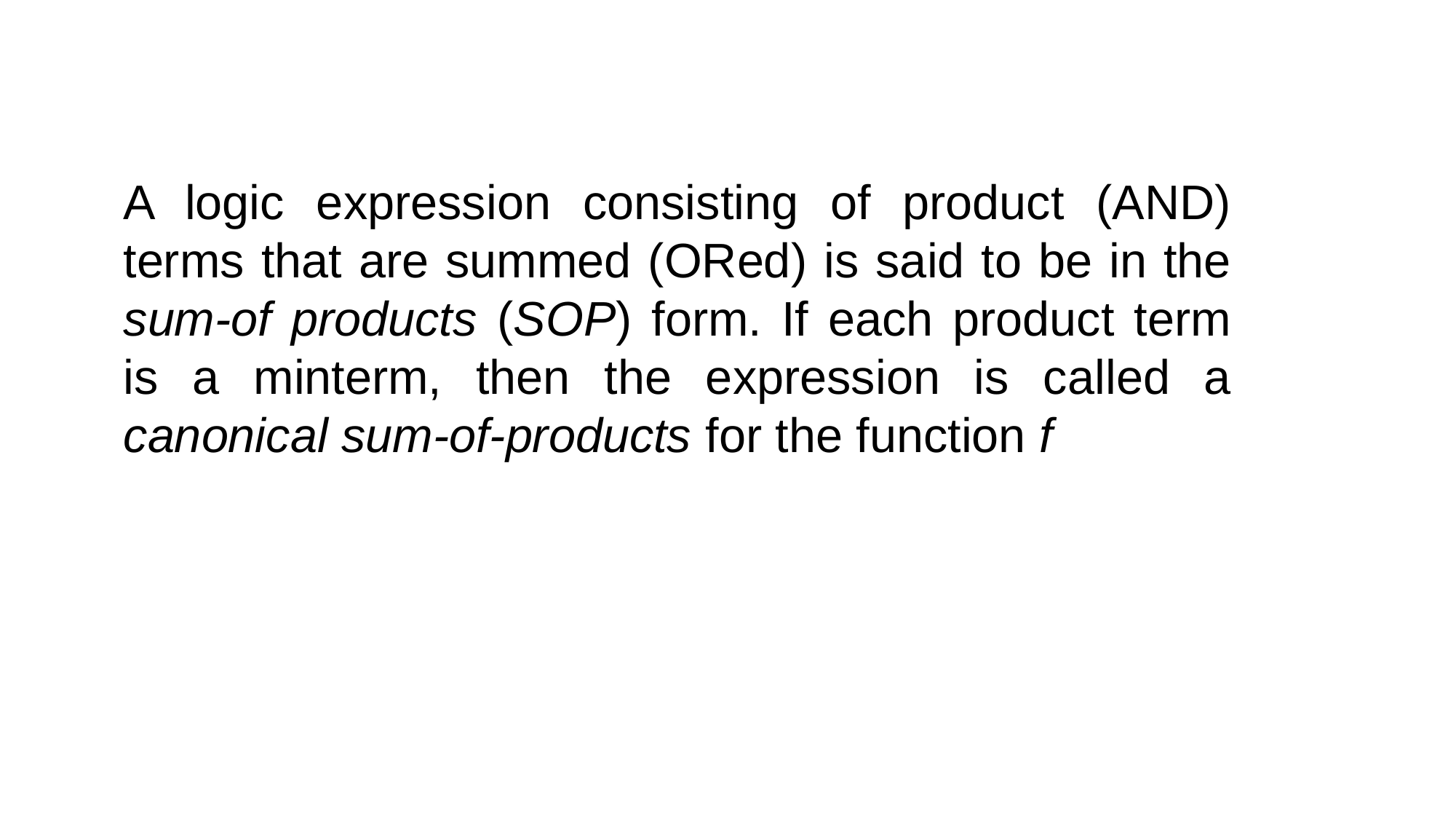

A logic expression consisting of product (AND) terms that are summed (ORed) is said to be in the sum-of products (SOP) form. If each product term is a minterm, then the expression is called a canonical sum-of-products for the function f